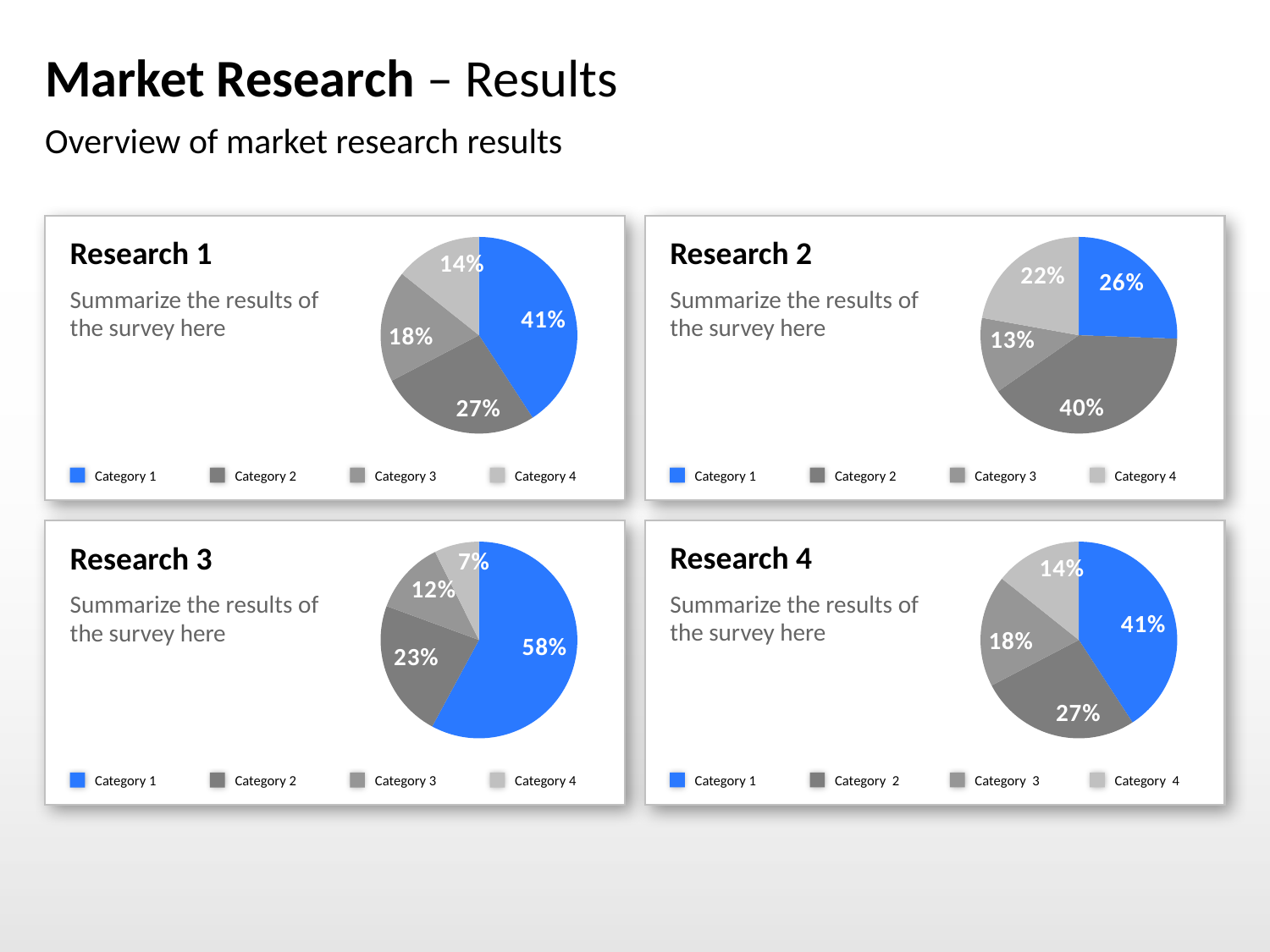

# Market Research – Results
Overview of market research results
Research 2
Summarize the results of the survey here

### Chart

| Category | Amount |
|---|---|
| Category 1 | 90.0 |
| Category 2 | 140.0 |
| Category 3 | 44.0 |
| Category 4 | 78.0 |
Category 1

Category 2

Category 3

Category 4

### Chart

| Category | Amount |
|---|---|
| Category 1 | 120.0 |
| Category 2 | 78.0 |
| Category 3 | 54.0 |
| Category 4 | 42.0 |
Research 1
Summarize the results of the survey here
Category 1

Category 2

Category 3

Category 4

Research 4
Summarize the results of the survey here

### Chart

| Category | Amount |
|---|---|
| Category 1 | 120.0 |
| Category 2 | 78.0 |
| Category 3 | 54.0 |
| Category 4 | 42.0 |
Category 1

Category  2

Category  3

Category  4

Research 3
Summarize the results of the survey here

### Chart

| Category | Amount |
|---|---|
| Category 1 | 2250.0 |
| Category 2 | 883.0 |
| Category 3 | 468.0 |
| Category 4 | 286.0 |
Category 1

Category 2

Category 3

Category 4